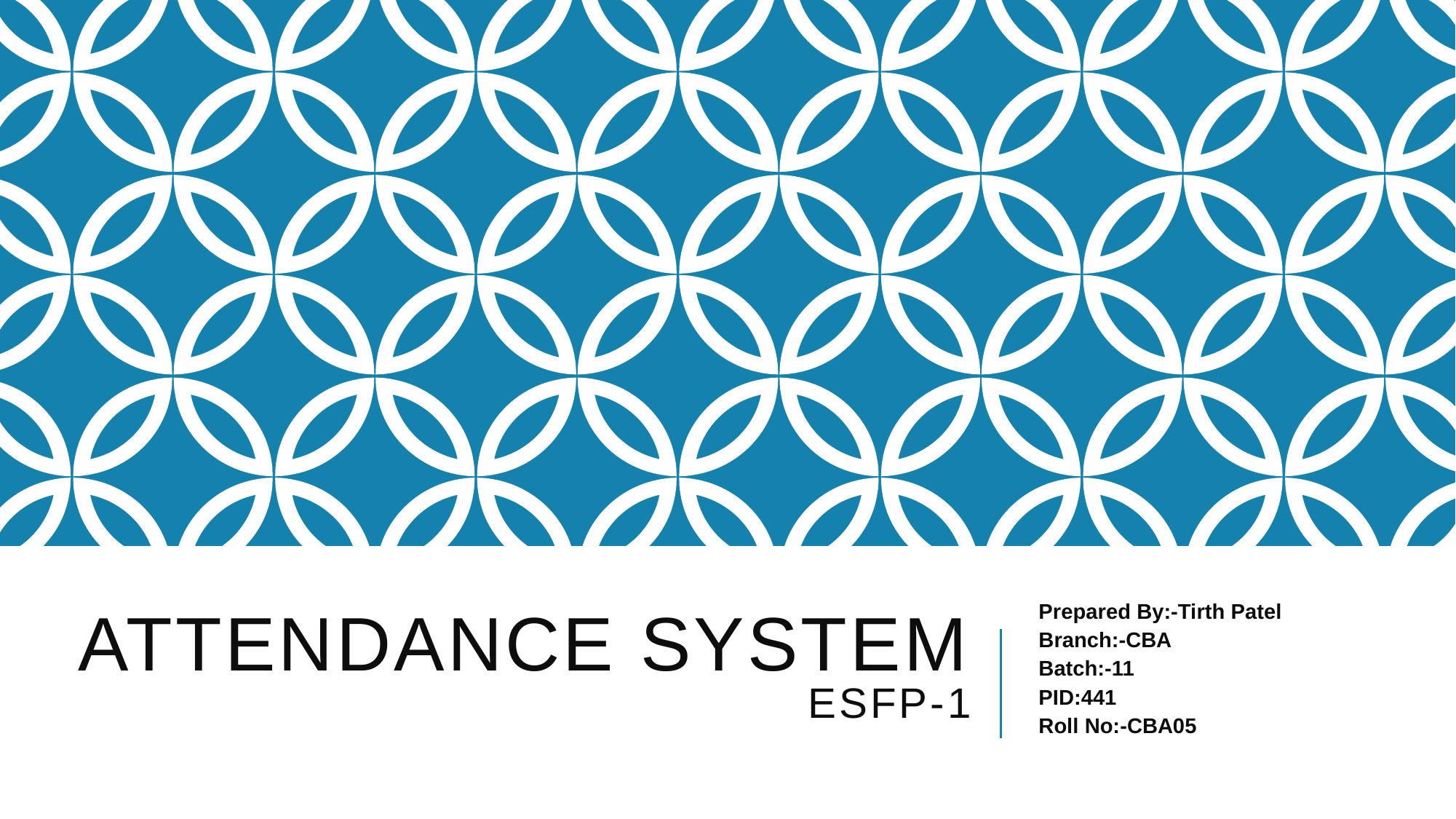

# Attendance system ESFP-1
Prepared By:-Tirth Patel
Branch:-CBA
Batch:-11
PID:441
Roll No:-CBA05